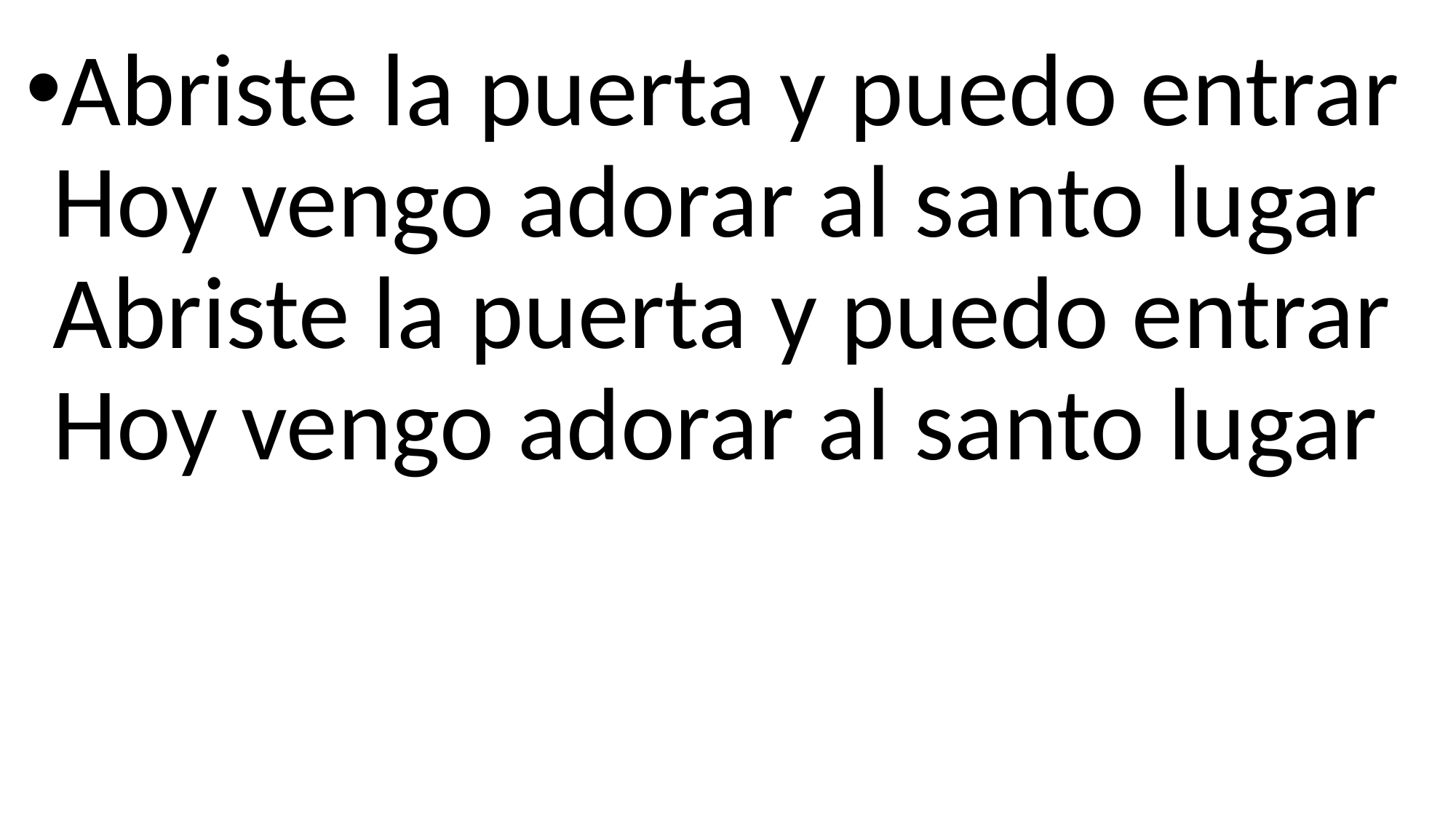

Abriste la puerta y puedo entrar
Hoy vengo adorar al santo lugar
Abriste la puerta y puedo entrar
Hoy vengo adorar al santo lugar